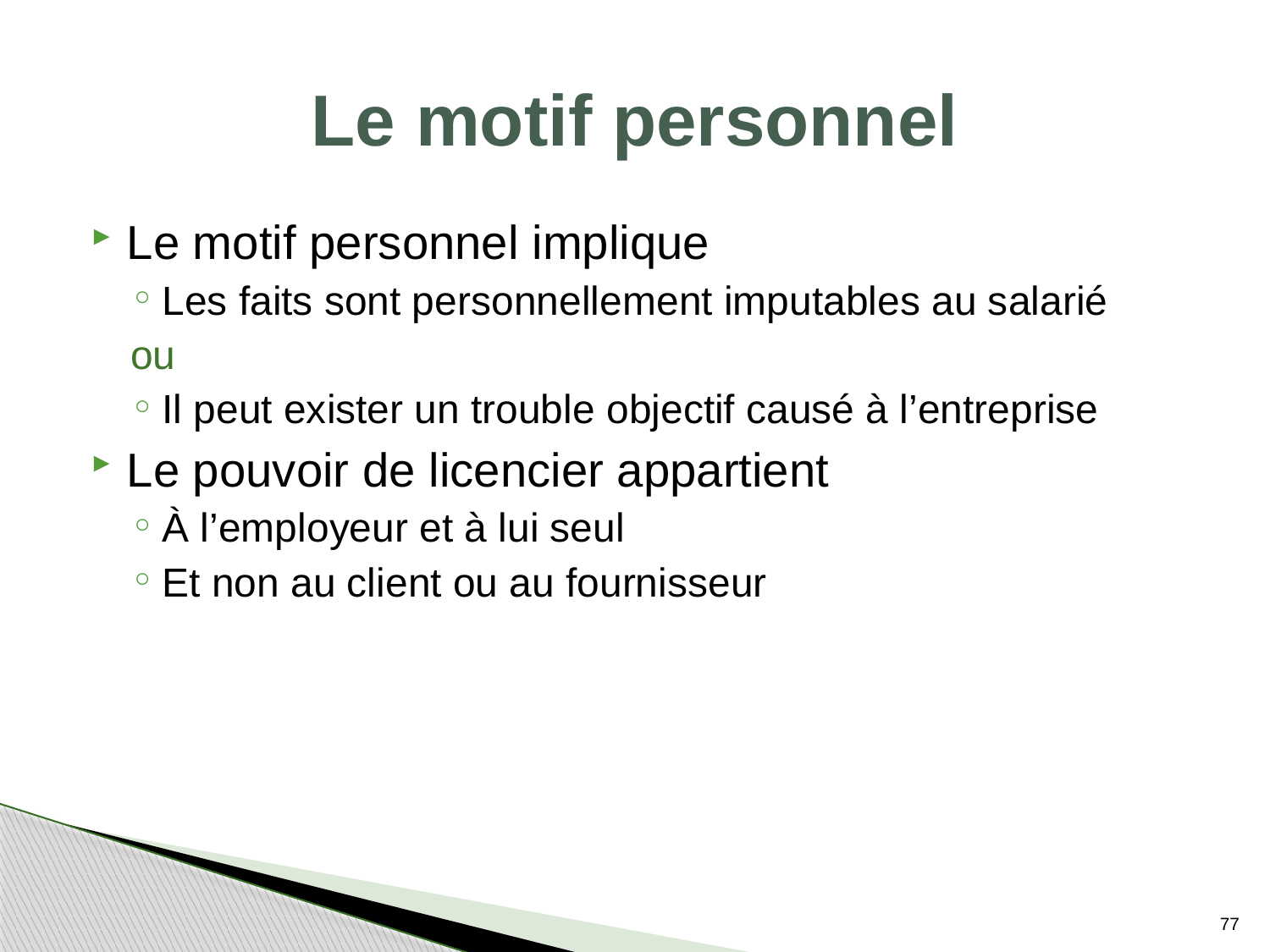

# Le motif personnel
Le motif personnel implique
Les faits sont personnellement imputables au salarié
ou
Il peut exister un trouble objectif causé à l’entreprise
Le pouvoir de licencier appartient
À l’employeur et à lui seul
Et non au client ou au fournisseur

77